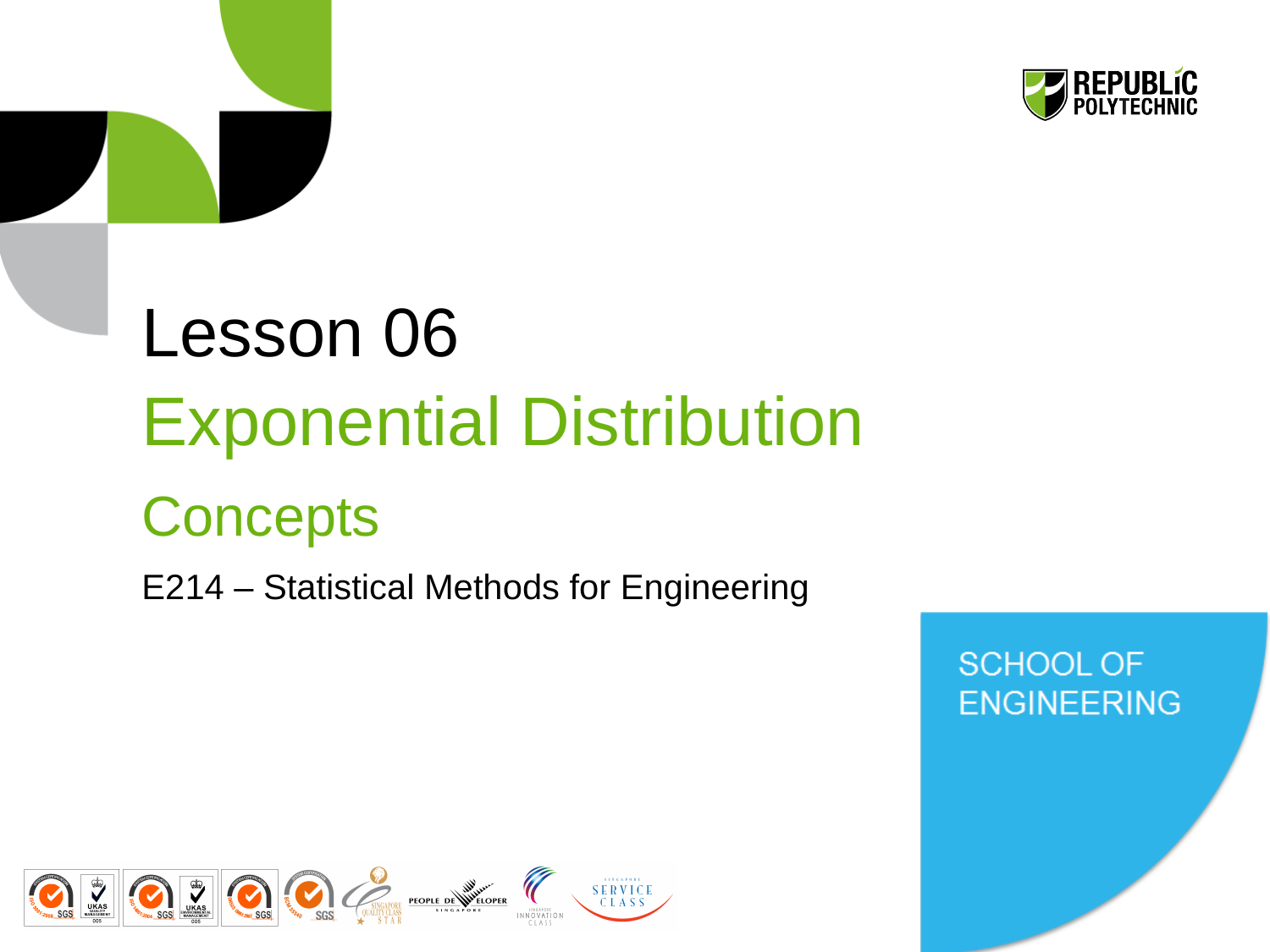

# Lesson 06 Exponential Distribution Concepts
E214 – Statistical Methods for Engineering